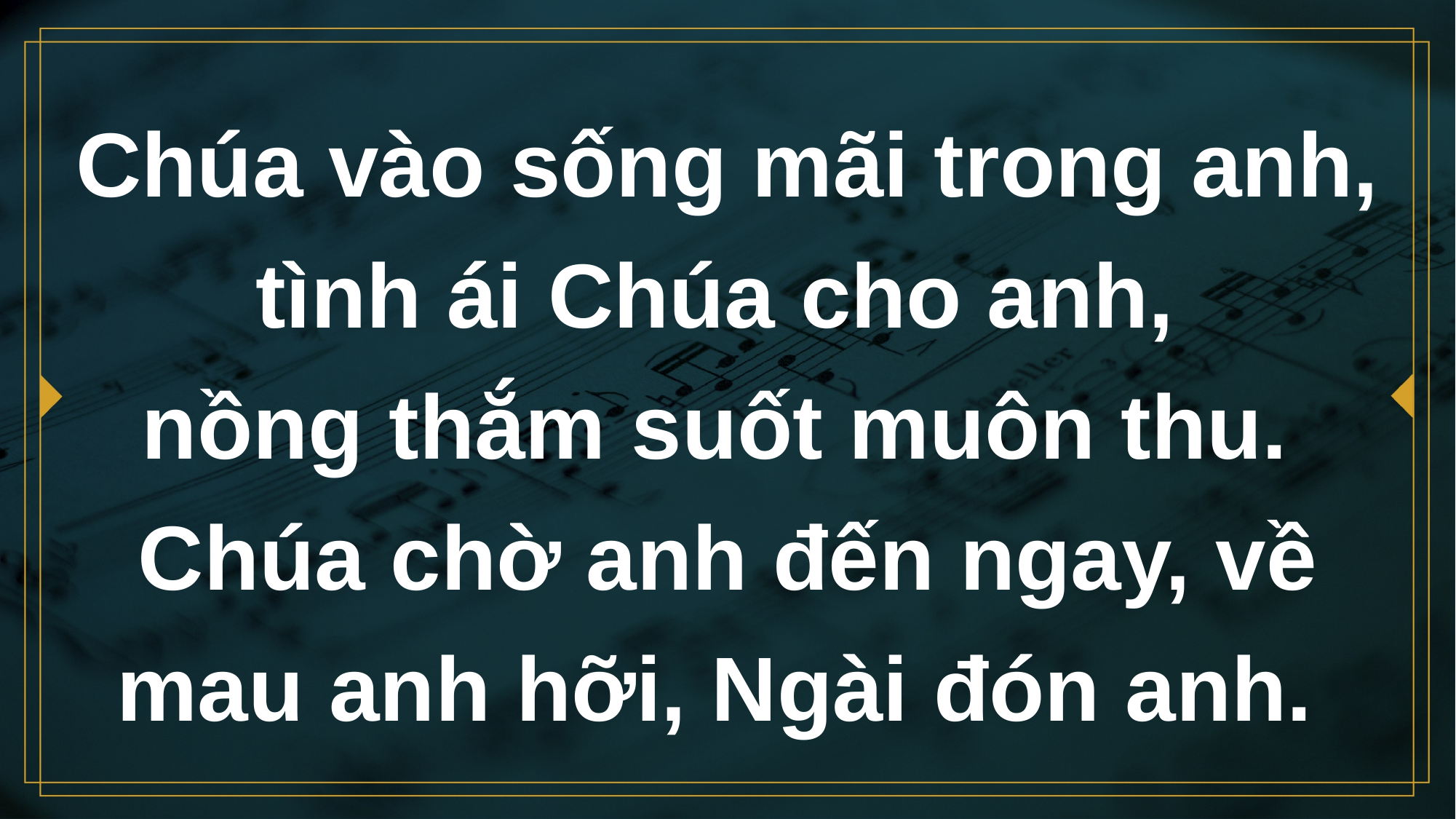

# Chúa vào sống mãi trong anh, tình ái Chúa cho anh, nồng thắm suốt muôn thu.
Chúa chờ anh đến ngay, về mau anh hỡi, Ngài đón anh.